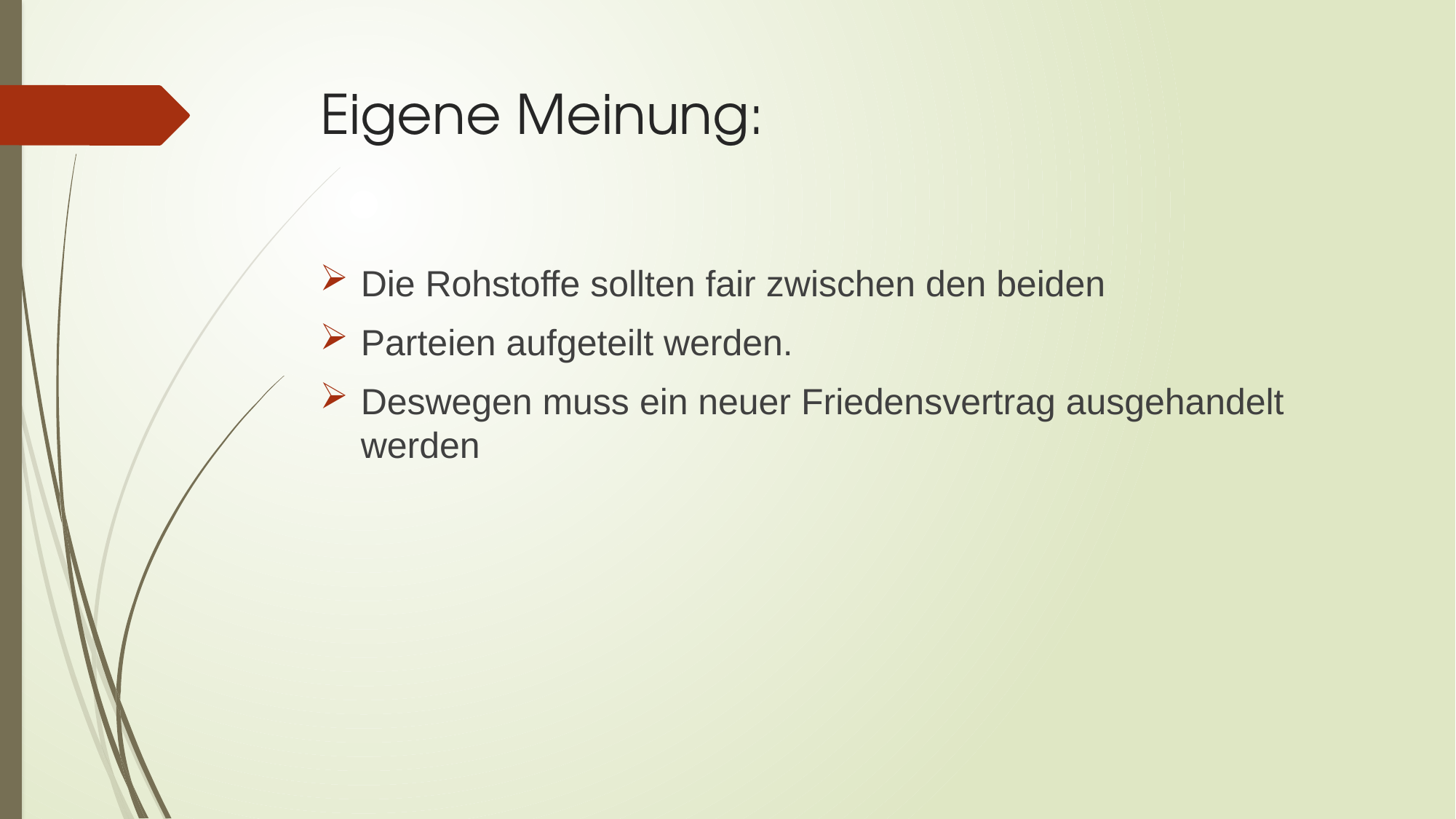

# Eigene Meinung:
Die Rohstoffe sollten fair zwischen den beiden
Parteien aufgeteilt werden.
Deswegen muss ein neuer Friedensvertrag ausgehandelt werden